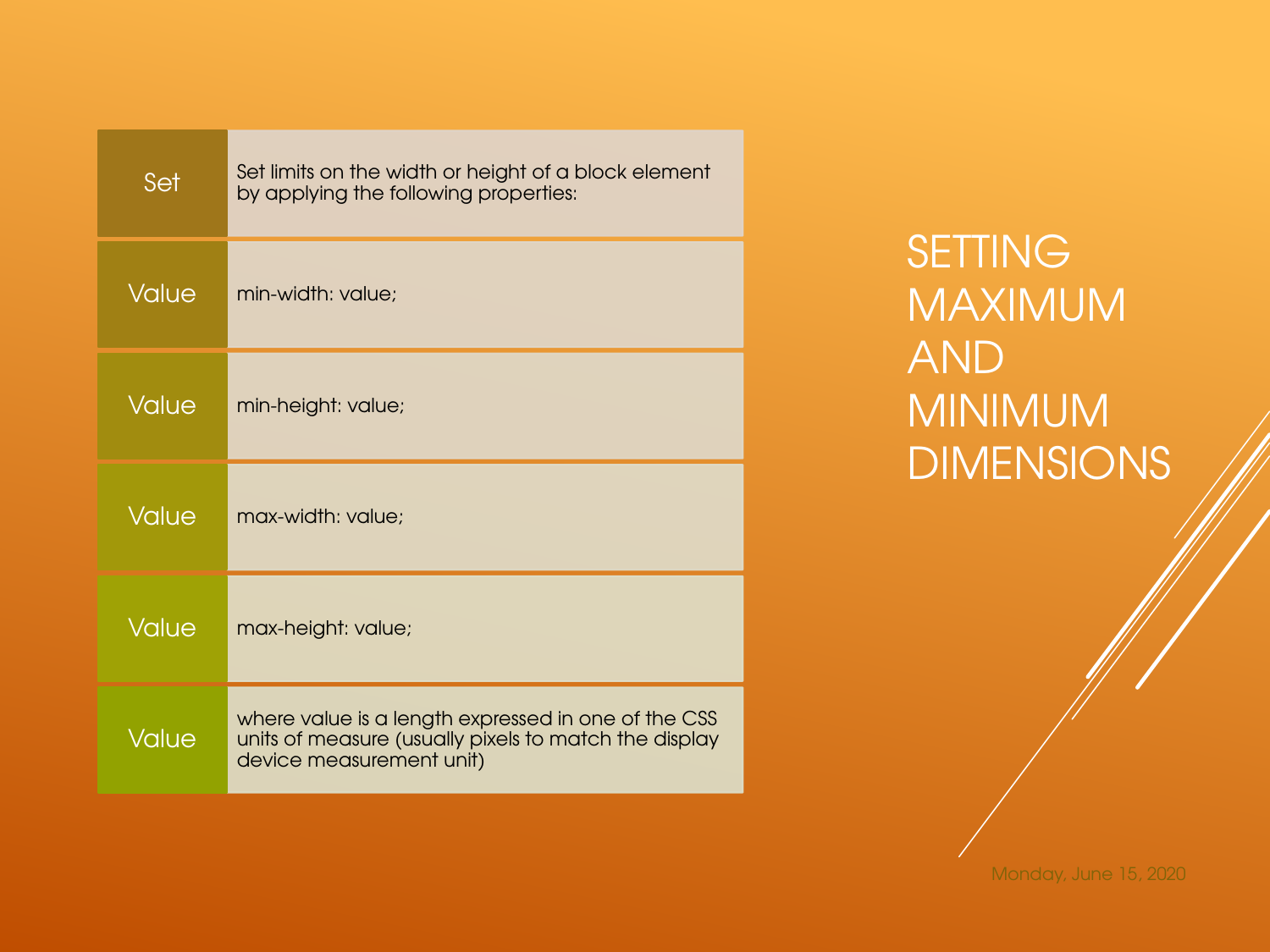

Set limits on the width or height of a block element by applying the following properties:
Set
min-width: value;
Value
min-height: value;
Value
max-width: value;
Value
max-height: value;
Value
where value is a length expressed in one of the CSS units of measure (usually pixels to match the display device measurement unit)
Value
# Setting Maximum and Minimum Dimensions
12
Monday, June 15, 2020